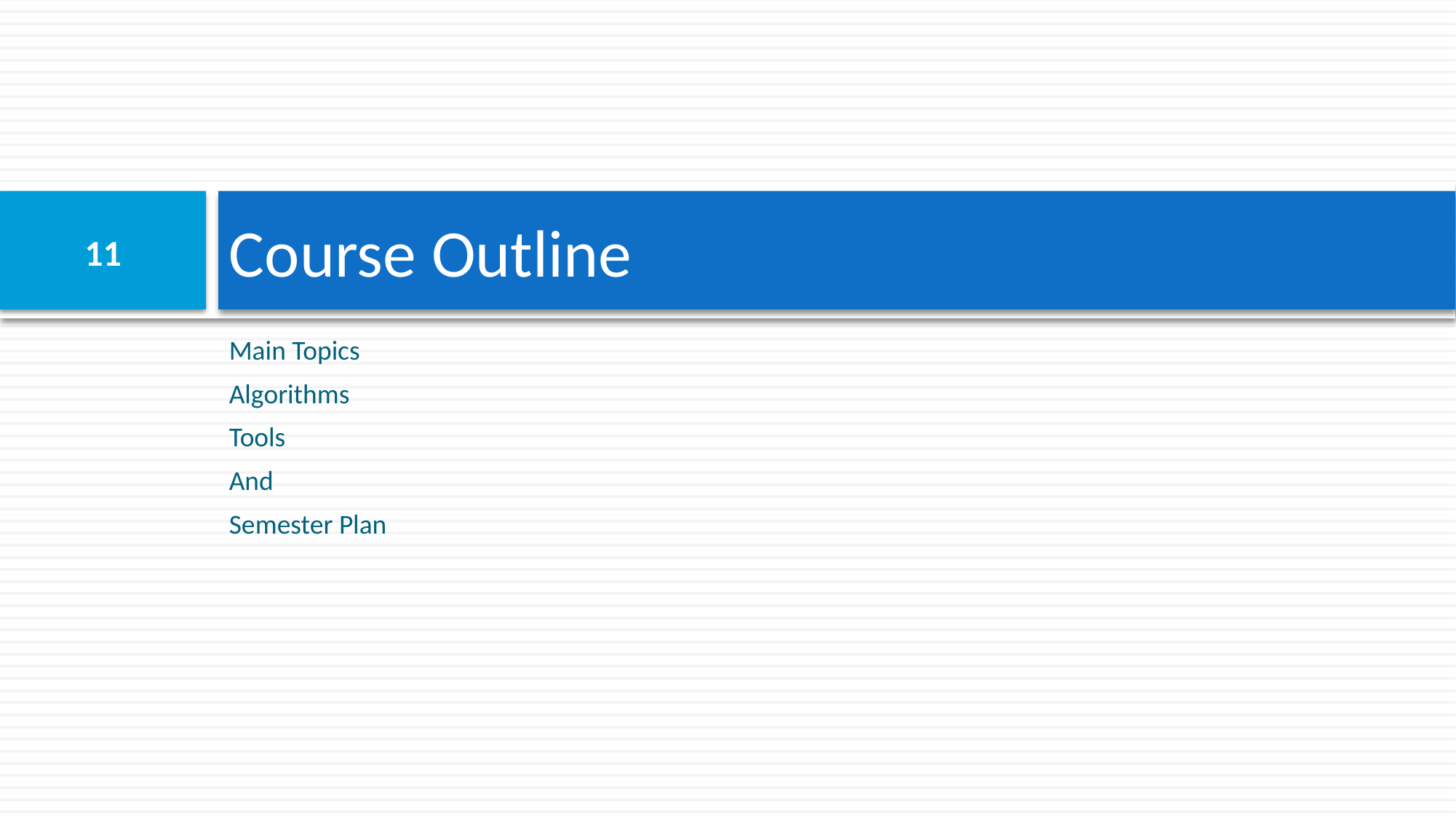

# Course Outline
11
Main Topics
Algorithms
Tools
And
Semester Plan